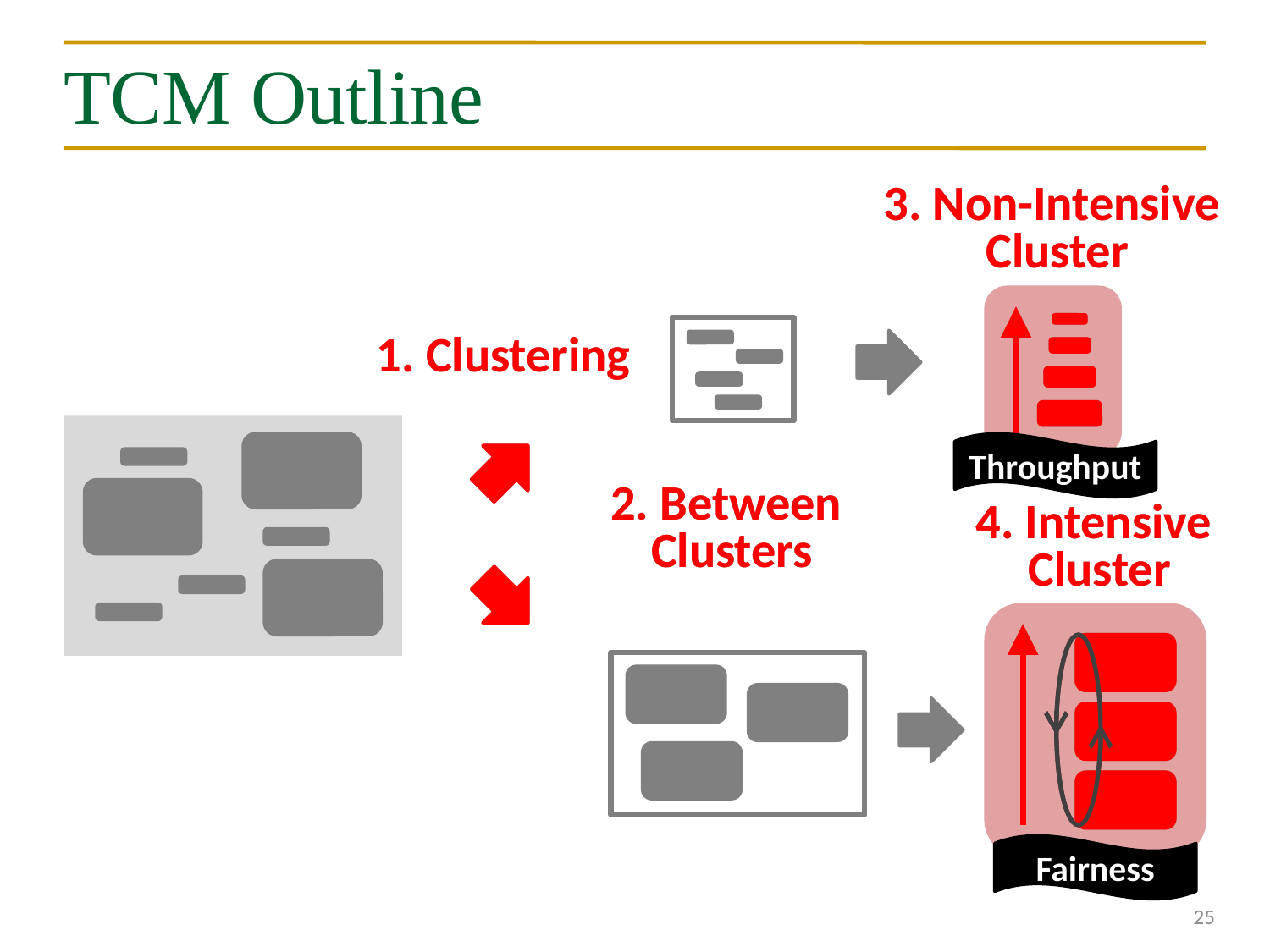

# TCM Outline
3. Non-Intensive
Cluster
3. Non-Intensive
Cluster

1. Clustering
1. Clustering

Throughput

2. Between
Clusters
2. Between
Clusters

4. Intensive
Cluster
4. Intensive
Cluster

Fairness
25